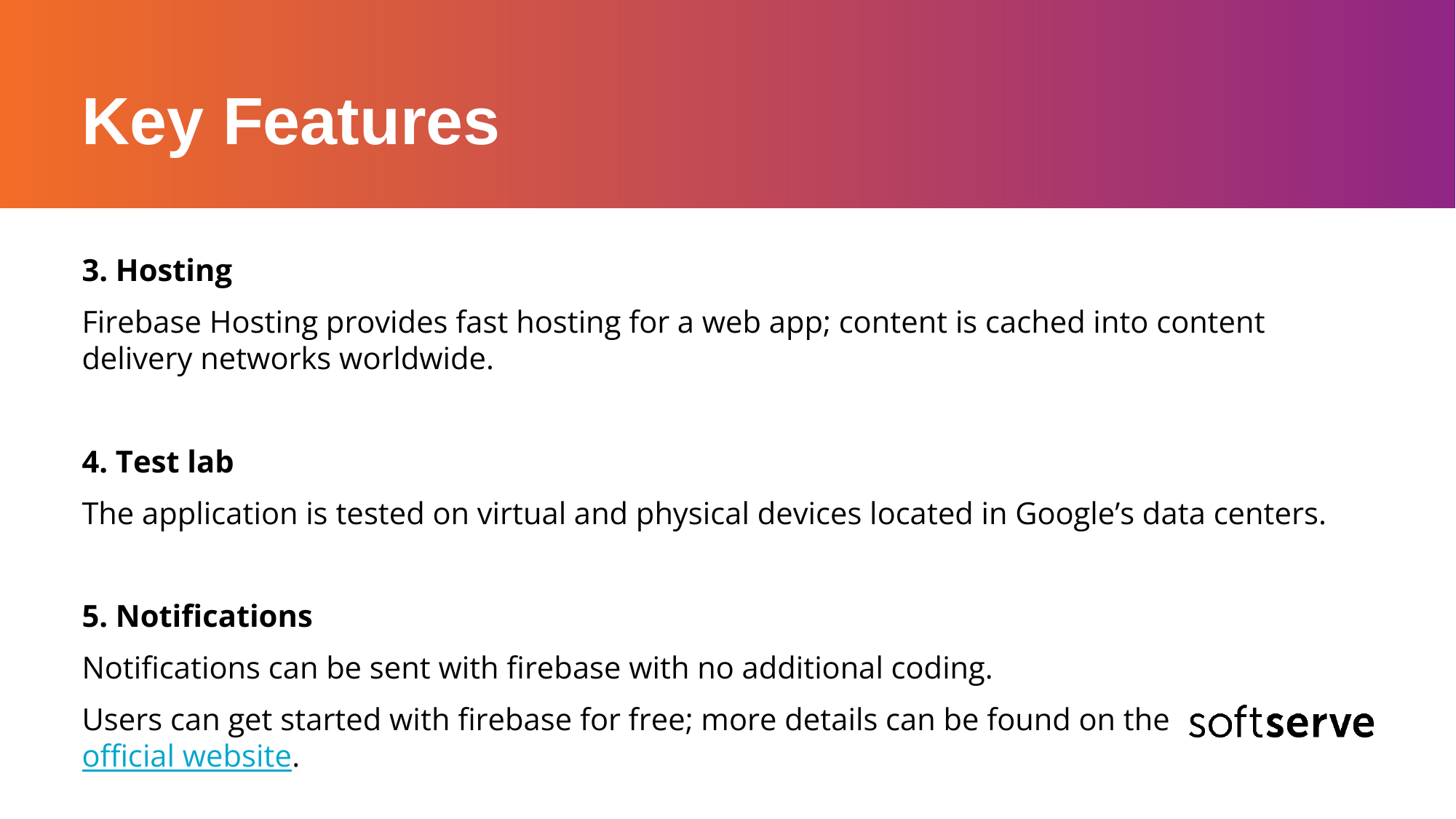

# Key Features
3. Hosting
Firebase Hosting provides fast hosting for a web app; content is cached into content delivery networks worldwide.

4. Test lab
The application is tested on virtual and physical devices located in Google’s data centers.

5. Notifications
Notifications can be sent with firebase with no additional coding.
Users can get started with firebase for free; more details can be found on the official website.